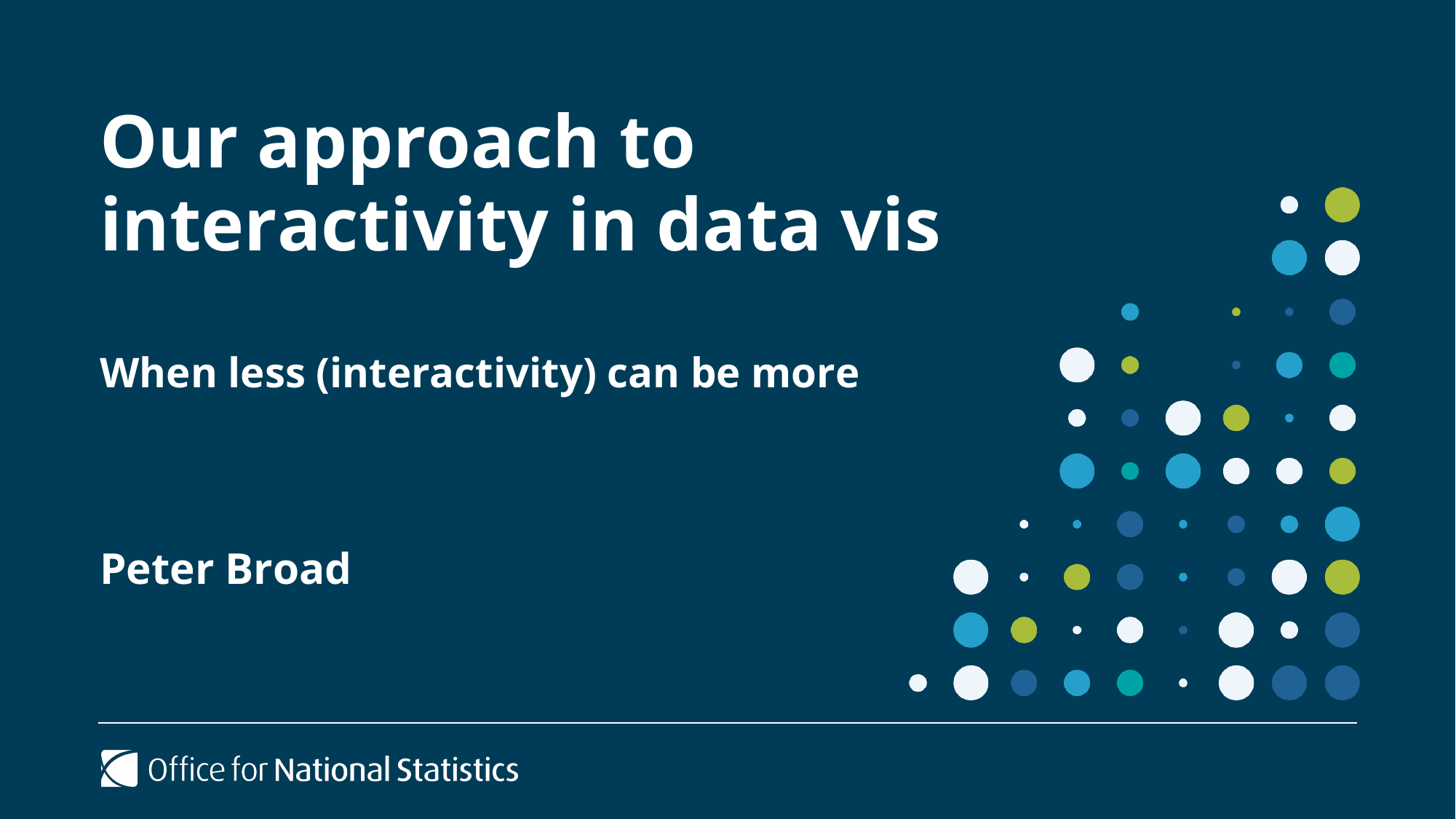

# Our approach to interactivity in data vis When less (interactivity) can be more
Peter Broad